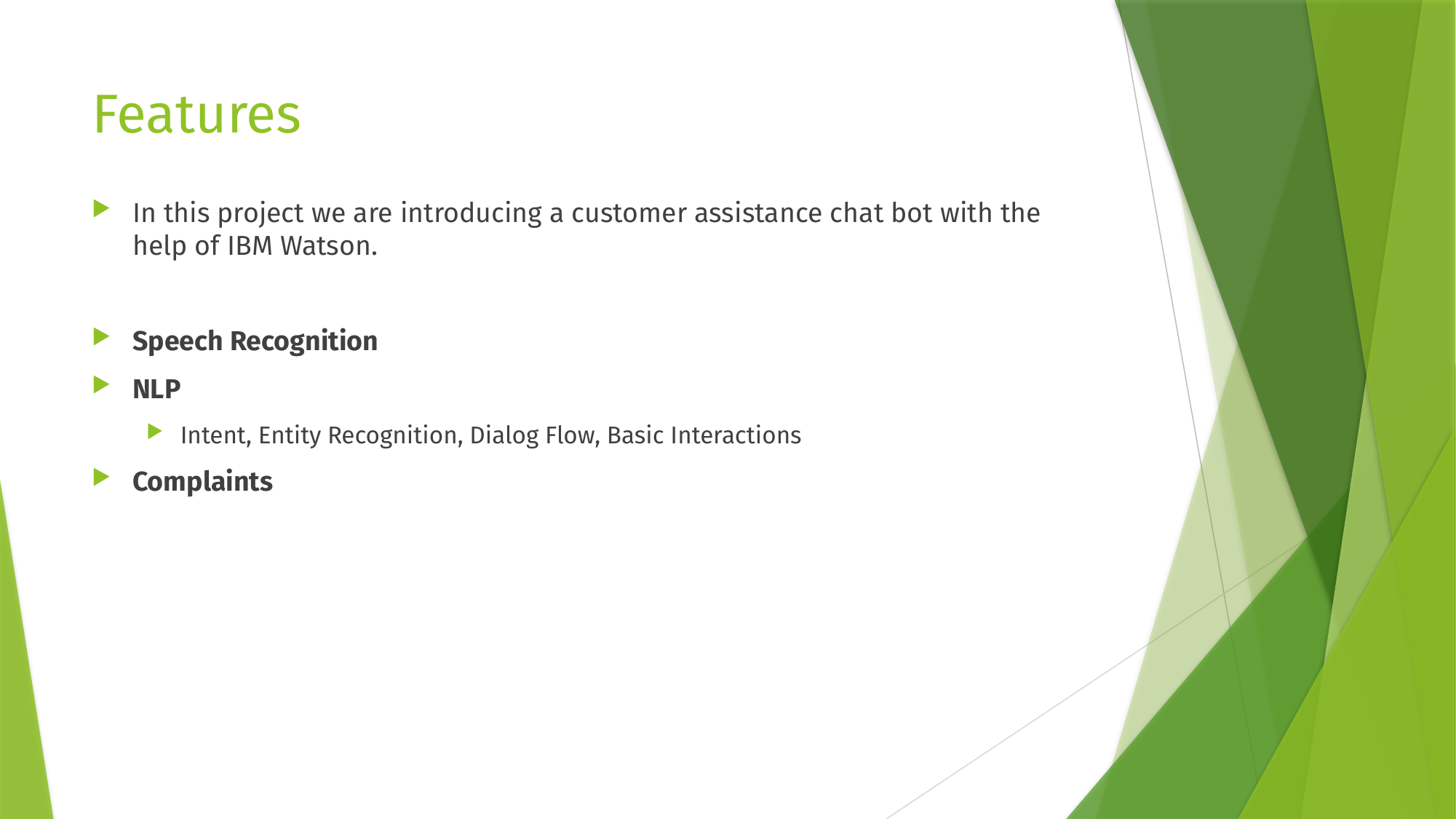

# Features
In this project we are introducing a customer assistance chat bot with the help of IBM Watson.

Speech Recognition
NLP
Intent, Entity Recognition, Dialog Flow, Basic Interactions
Complaints